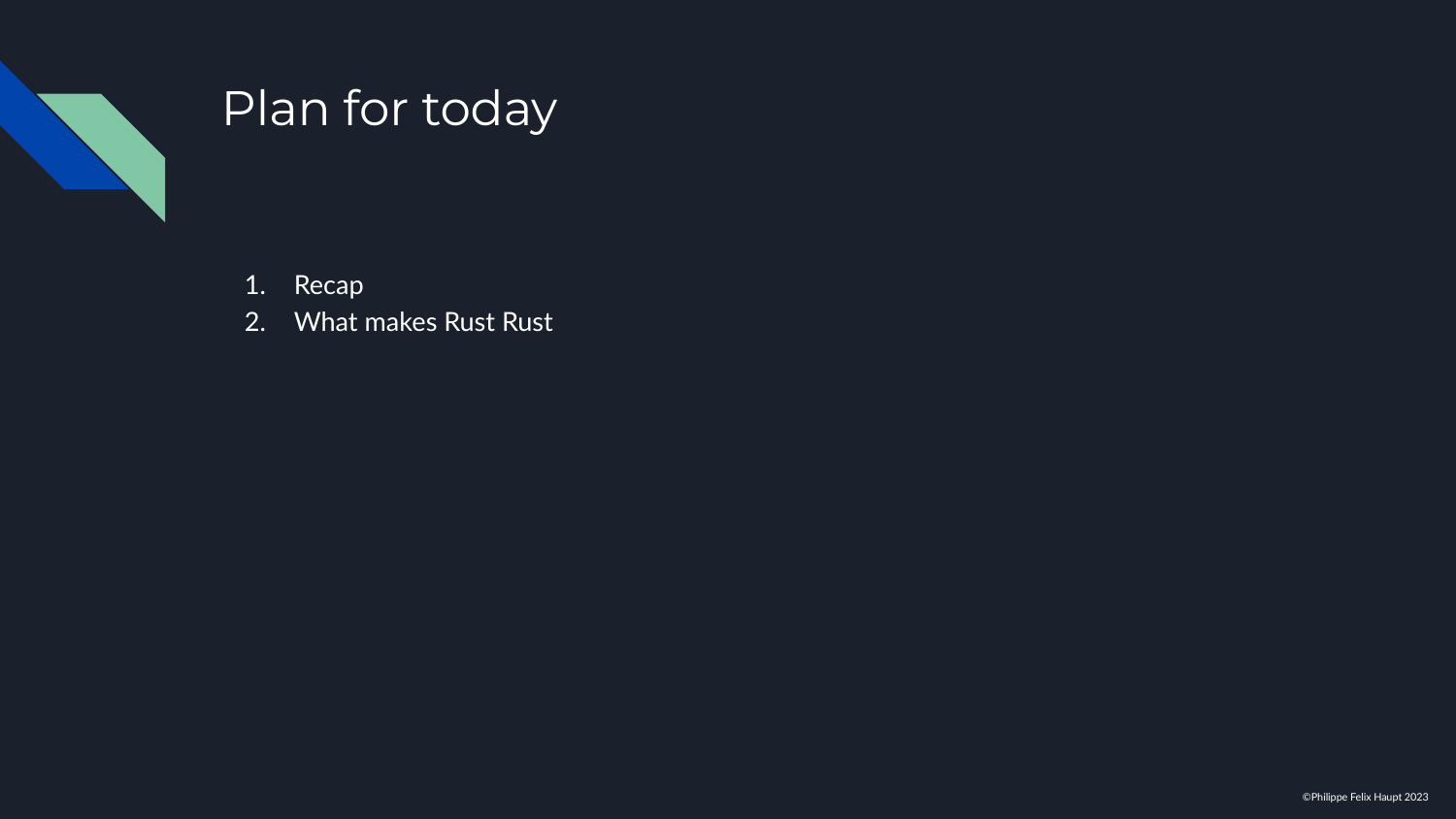

# Plan for today
Recap
What makes Rust Rust
©Philippe Felix Haupt 2023